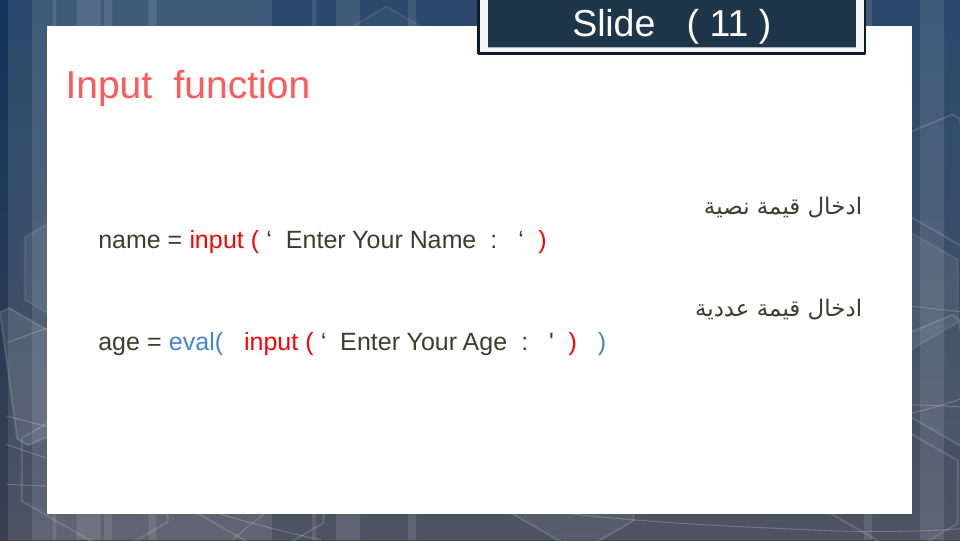

Slide   ( 11 )
# Input  function

ادخال قيمة نصية
name = input ( ‘  Enter Your Name  :   ‘  )

ادخال قيمة عددية
age = eval(   input ( ‘  Enter Your Age  :   '  )   ) )